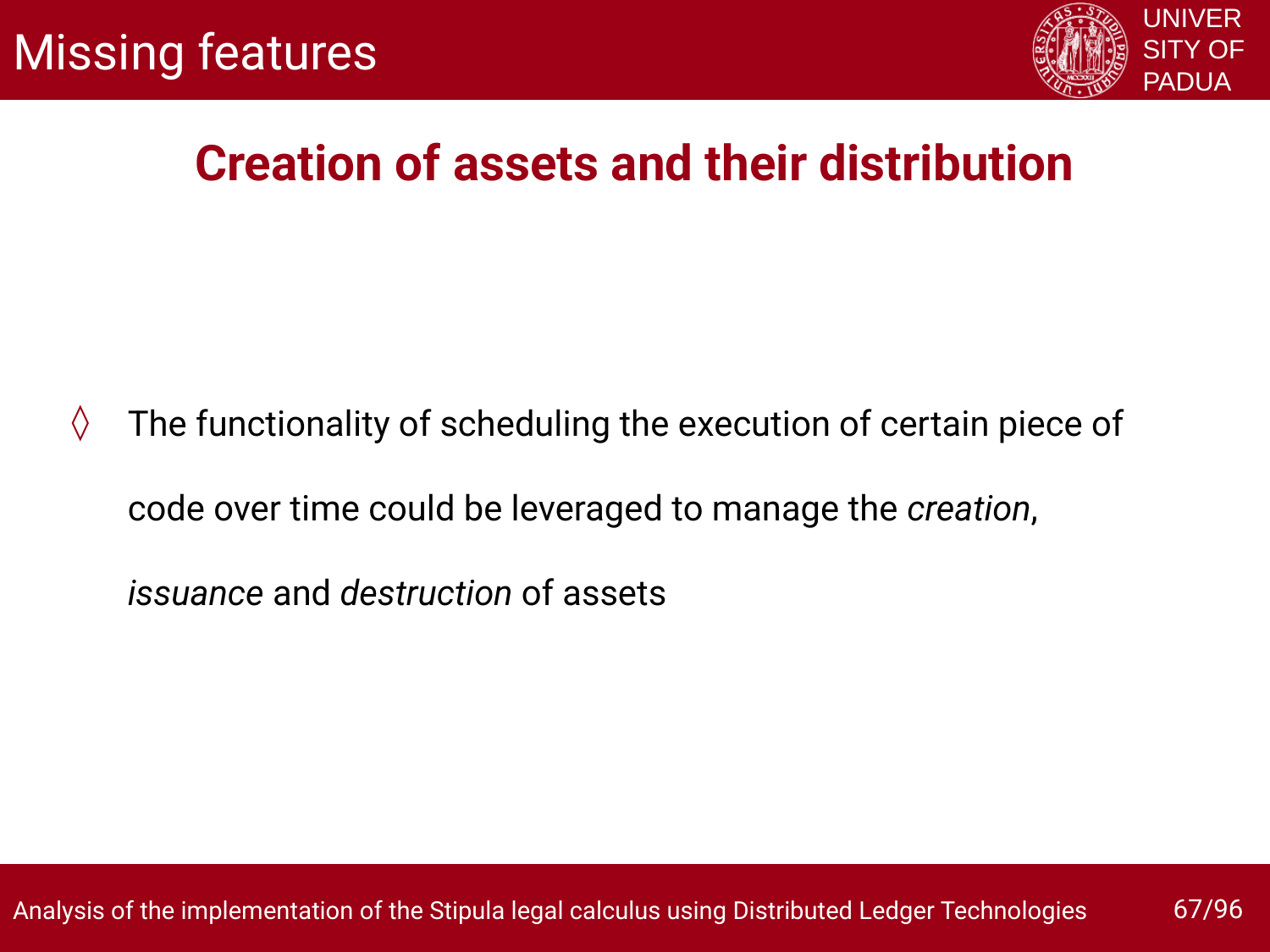

# Missing features
Creation of assets and their distribution
The functionality of scheduling the execution of certain piece of code over time could be leveraged to manage the creation, issuance and destruction of assets
67/96